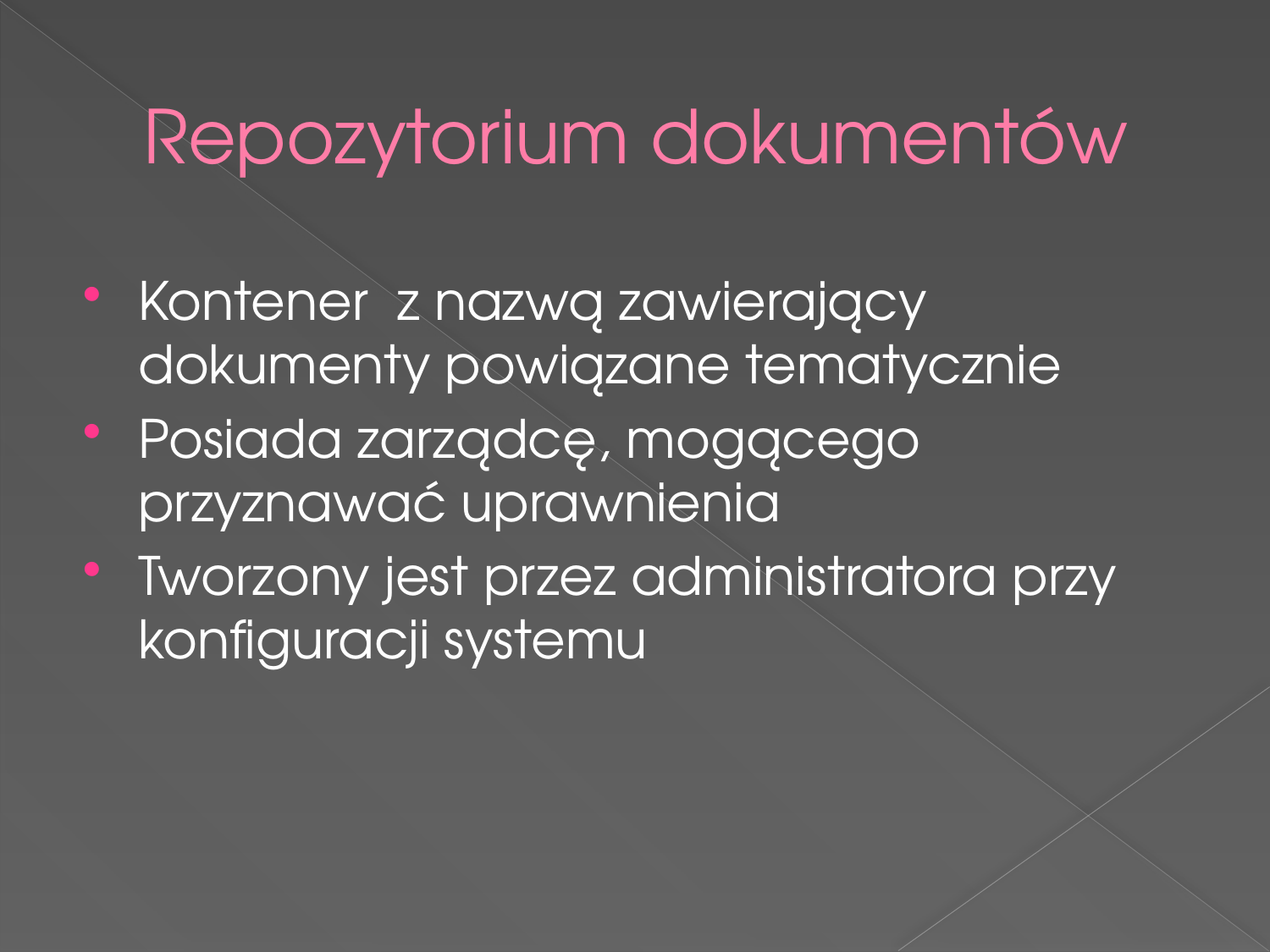

# Repozytorium dokumentów
Kontener  z nazwą zawierający dokumenty powiązane tematycznie
Posiada zarządcę, mogącego przyznawać uprawnienia
Tworzony jest przez administratora przy konfiguracji systemu